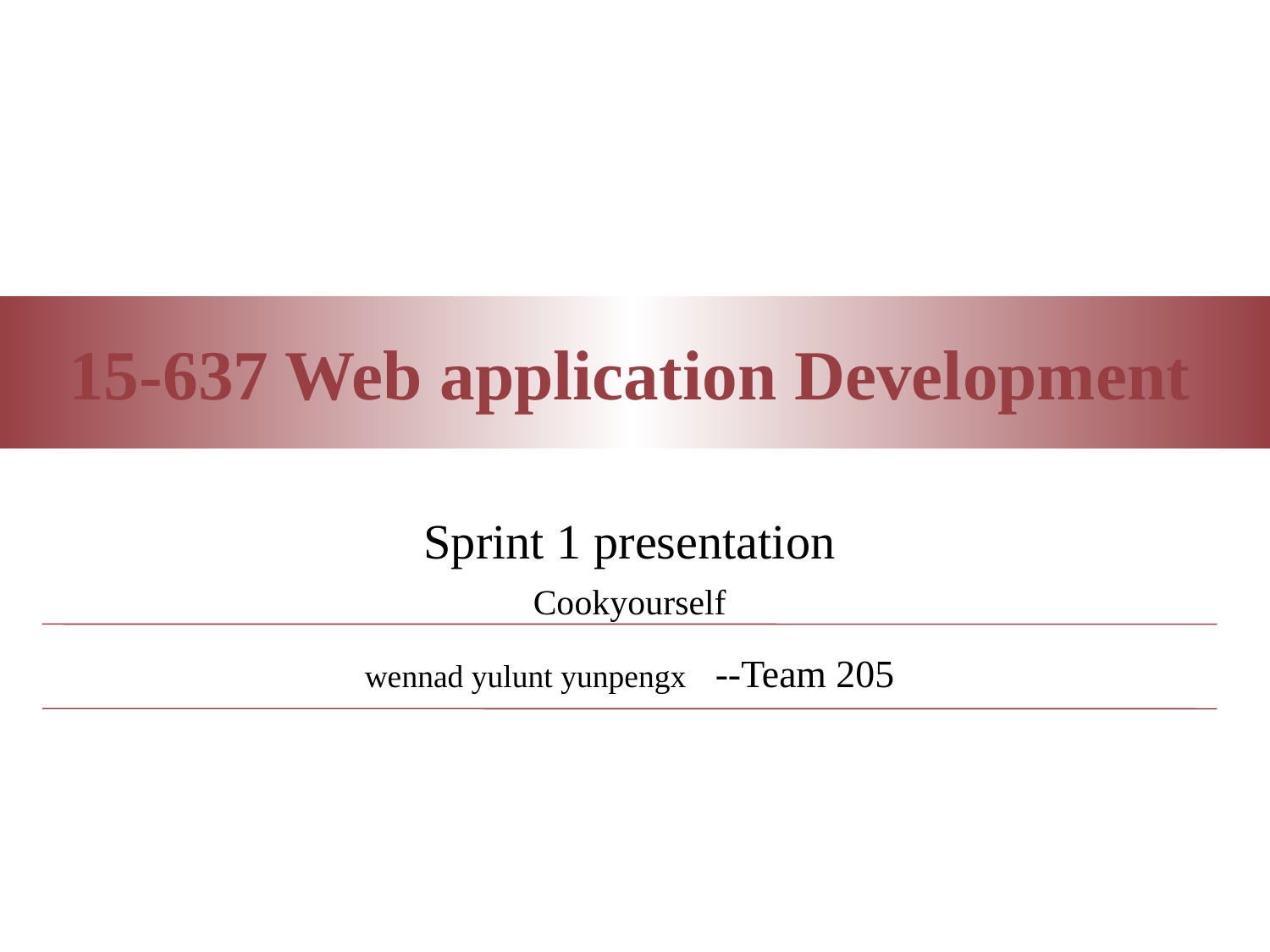

Sprint 1 presentation
Cookyourself
wennad yulunt yunpengx   --Team 205